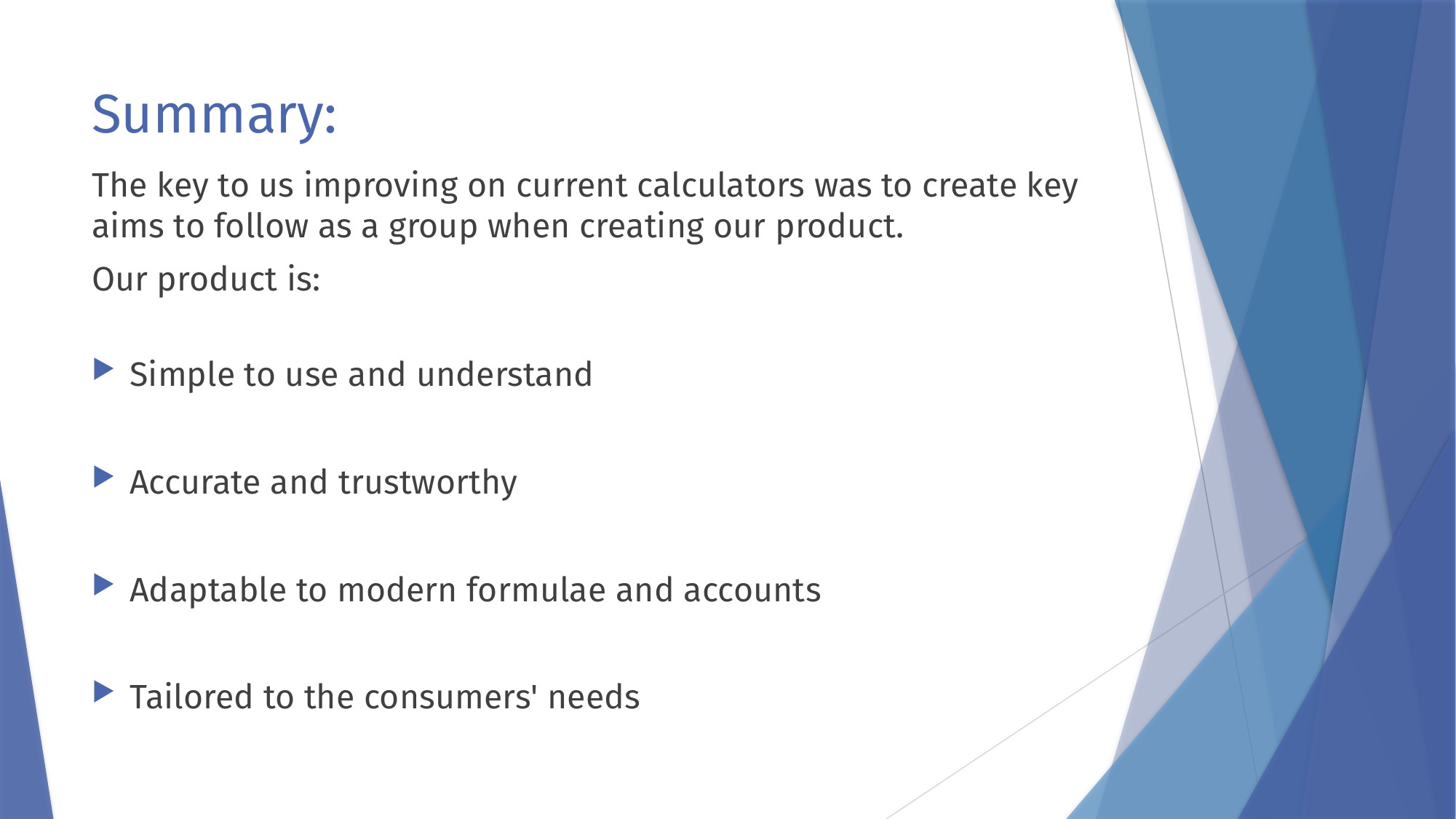

# Summary:
The key to us improving on current calculators was to create key aims to follow as a group when creating our product.
Our product is:

Simple to use and understand

Accurate and trustworthy

Adaptable to modern formulae and accounts

Tailored to the consumers' needs